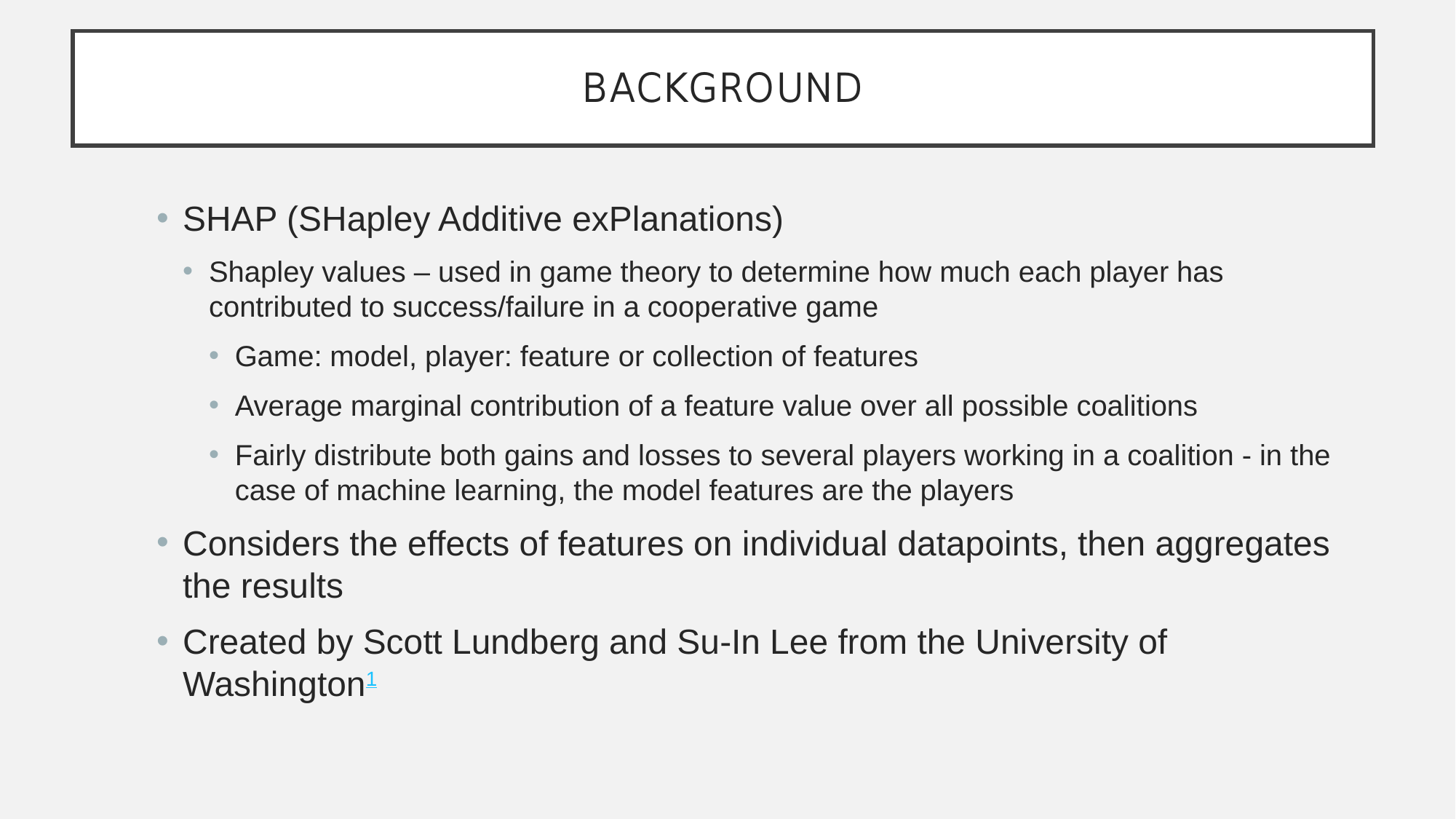

background
SHAP (SHapley Additive exPlanations)
Shapley values – used in game theory to determine how much each player has contributed to success/failure in a cooperative game
Game: model, player: feature or collection of features
Average marginal contribution of a feature value over all possible coalitions
Fairly distribute both gains and losses to several players working in a coalition - in the case of machine learning, the model features are the players
Considers the effects of features on individual datapoints, then aggregates the results
Created by Scott Lundberg and Su-In Lee from the University of Washington1